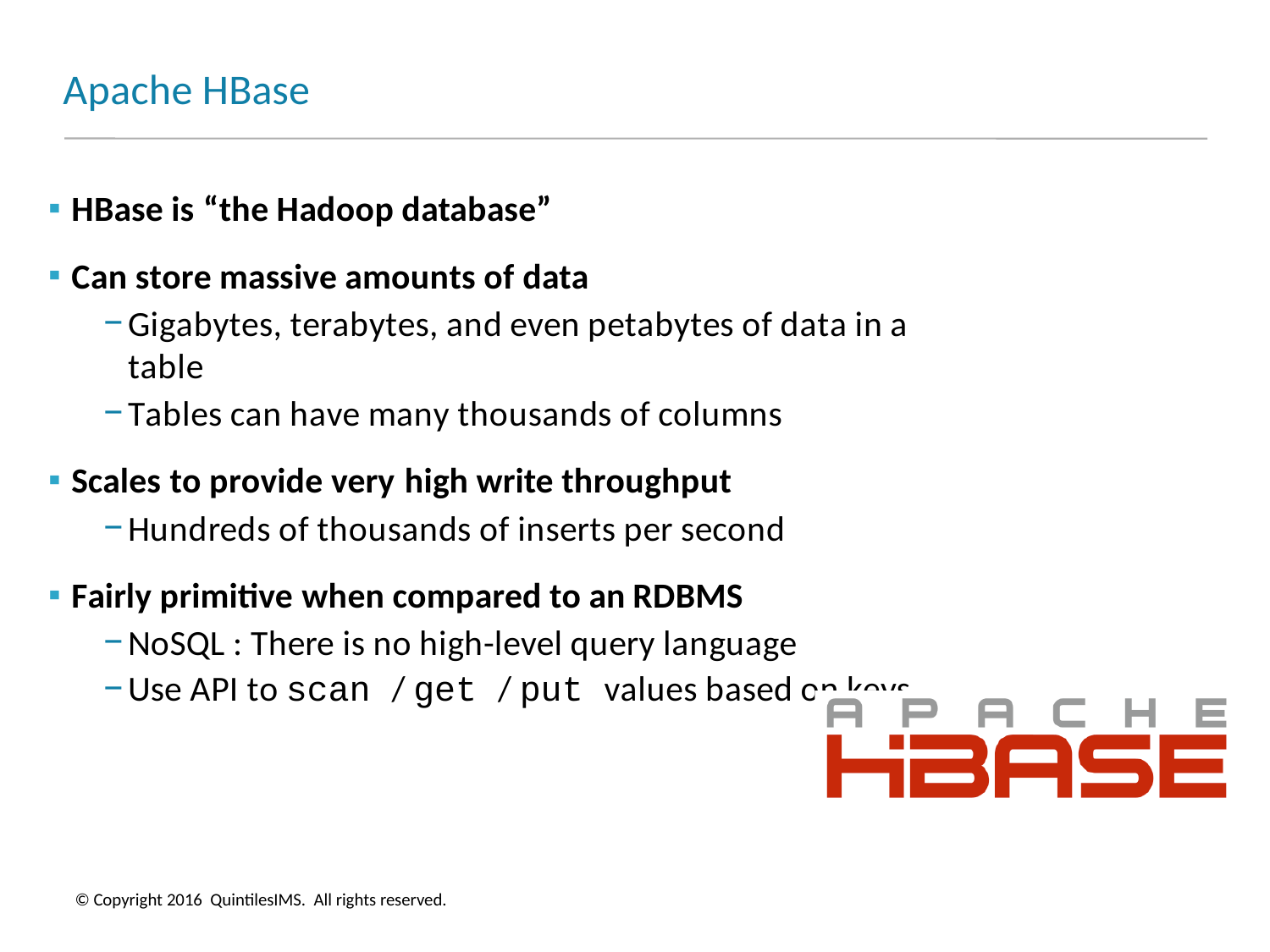

# Apache HBase
HBase is “the Hadoop database”
Can store massive amounts of data
Gigabytes, terabytes, and even petabytes of data in a table
Tables can have many thousands of columns
Scales to provide very high write throughput
Hundreds of thousands of inserts per second
Fairly primitive when compared to an RDBMS
NoSQL : There is no high-level query language
Use API to scan / get / put values based on keys

© Copyright 2016  QuintilesIMS.  All rights reserved.